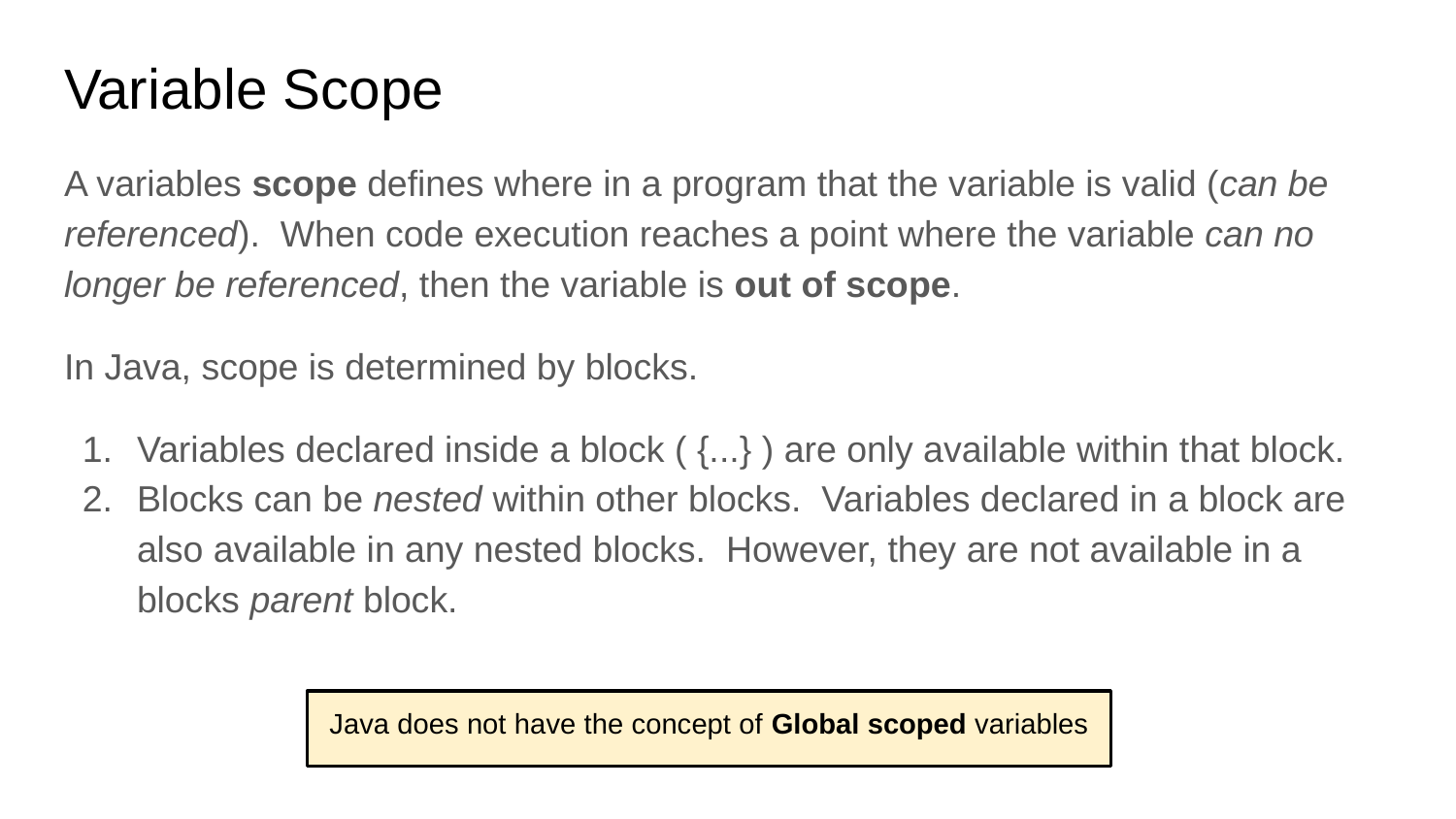

# Variable Scope
A variables scope defines where in a program that the variable is valid (can be referenced).  When code execution reaches a point where the variable can no longer be referenced, then the variable is out of scope.
In Java, scope is determined by blocks.
Variables declared inside a block ( {...} ) are only available within that block.
Blocks can be nested within other blocks.  Variables declared in a block are also available in any nested blocks.  However, they are not available in a blocks parent block.
Java does not have the concept of Global scoped variables